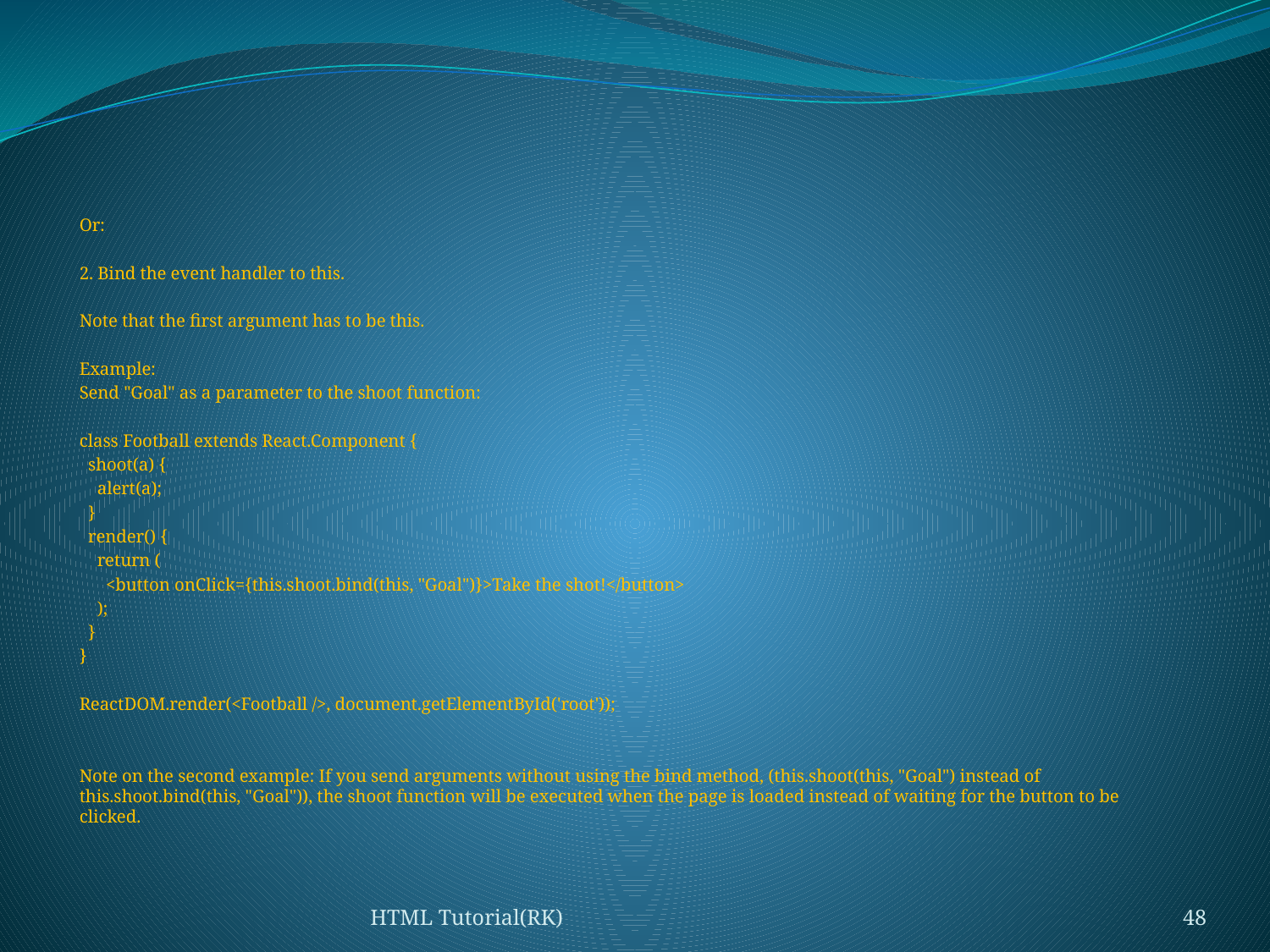

#
Or:

2. Bind the event handler to this.

Note that the first argument has to be this.

Example:
Send "Goal" as a parameter to the shoot function:

class Football extends React.Component {
  shoot(a) {
    alert(a);
  }
  render() {
    return (
      <button onClick={this.shoot.bind(this, "Goal")}>Take the shot!</button>
    );
  }
}

ReactDOM.render(<Football />, document.getElementById('root'));

Note on the second example: If you send arguments without using the bind method, (this.shoot(this, "Goal") instead of this.shoot.bind(this, "Goal")), the shoot function will be executed when the page is loaded instead of waiting for the button to be clicked.

HTML Tutorial(RK)
48